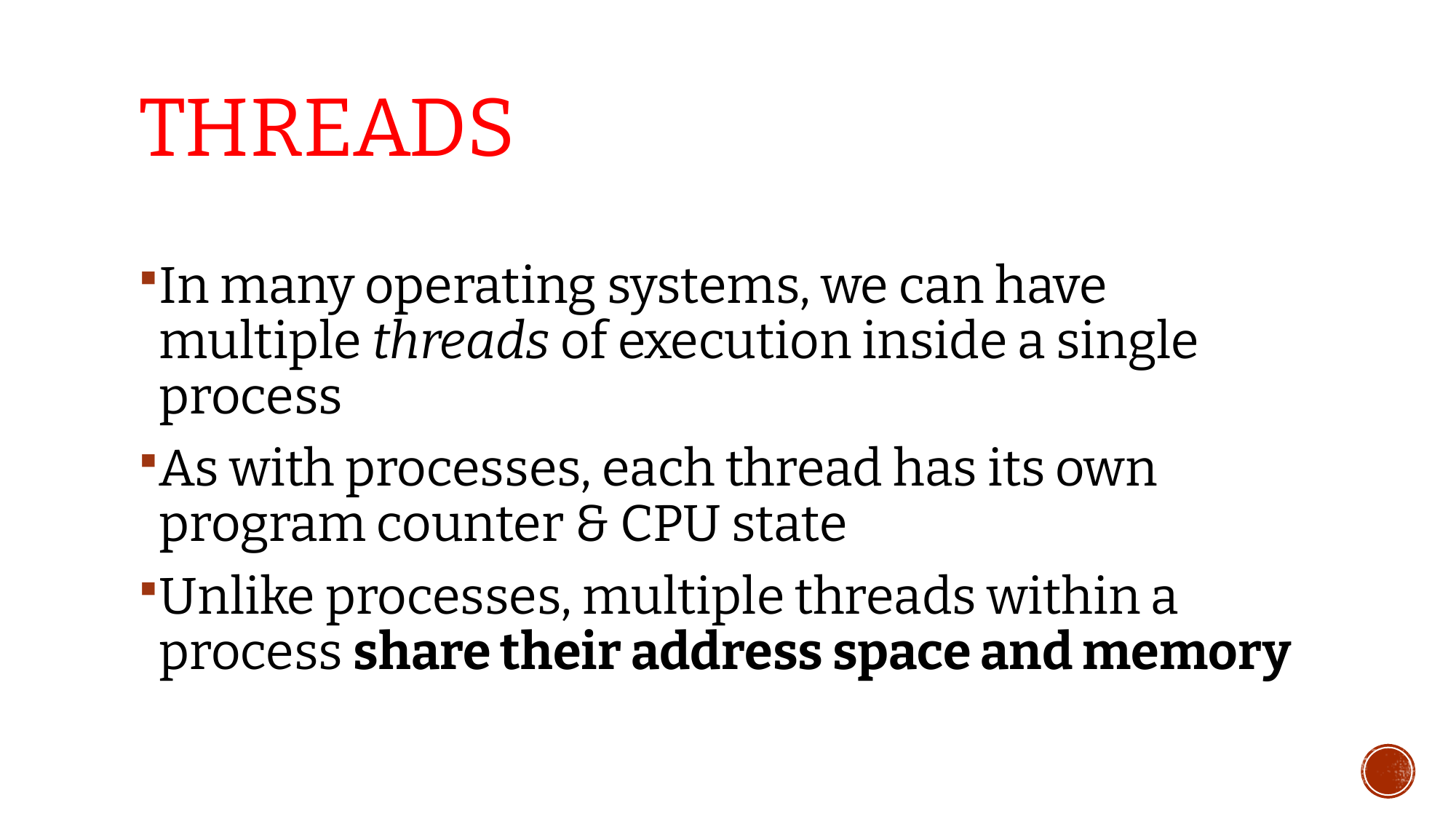

threads
In many operating systems, we can have multiple threads of execution inside a single process
As with processes, each thread has its own program counter & CPU state
Unlike processes, multiple threads within a process share their address space and memory